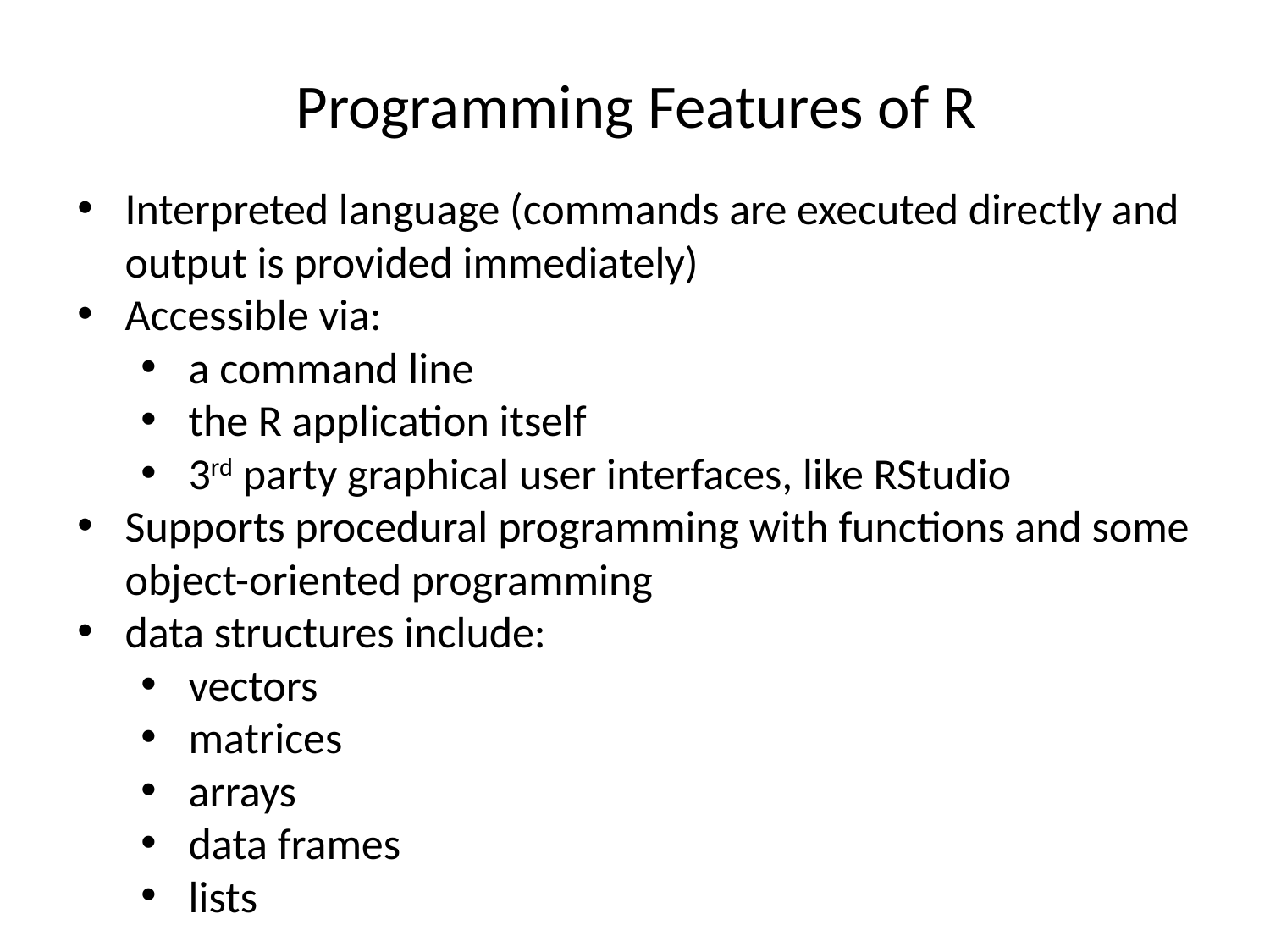

Programming Features of R
Interpreted language (commands are executed directly and output is provided immediately)
Accessible via:
a command line
the R application itself
3rd party graphical user interfaces, like RStudio
Supports procedural programming with functions and some object-oriented programming
data structures include:
vectors
matrices
arrays
data frames
lists